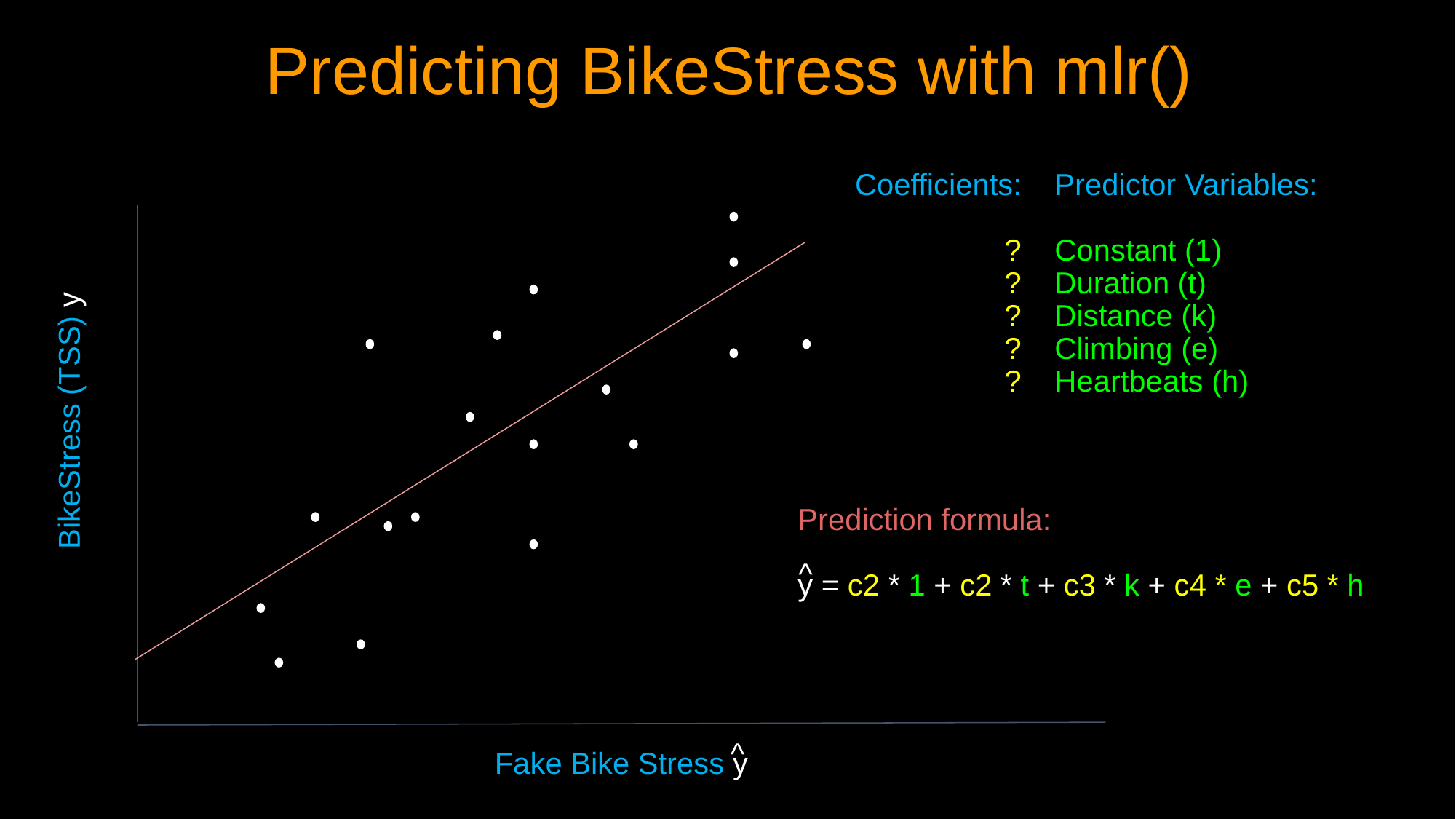

# Predicting BikeStress with mlr()
Coefficients:

?
?
?
?
?

Predictor Variables:

Constant (1)
Duration (t)
Distance (k)
Climbing (e)
Heartbeats (h)

BikeStress (TSS) y

Prediction formula:

y = c2 * 1 + c2 * t + c3 * k + c4 * e + c5 * h

^

^
Fake Bike Stress y